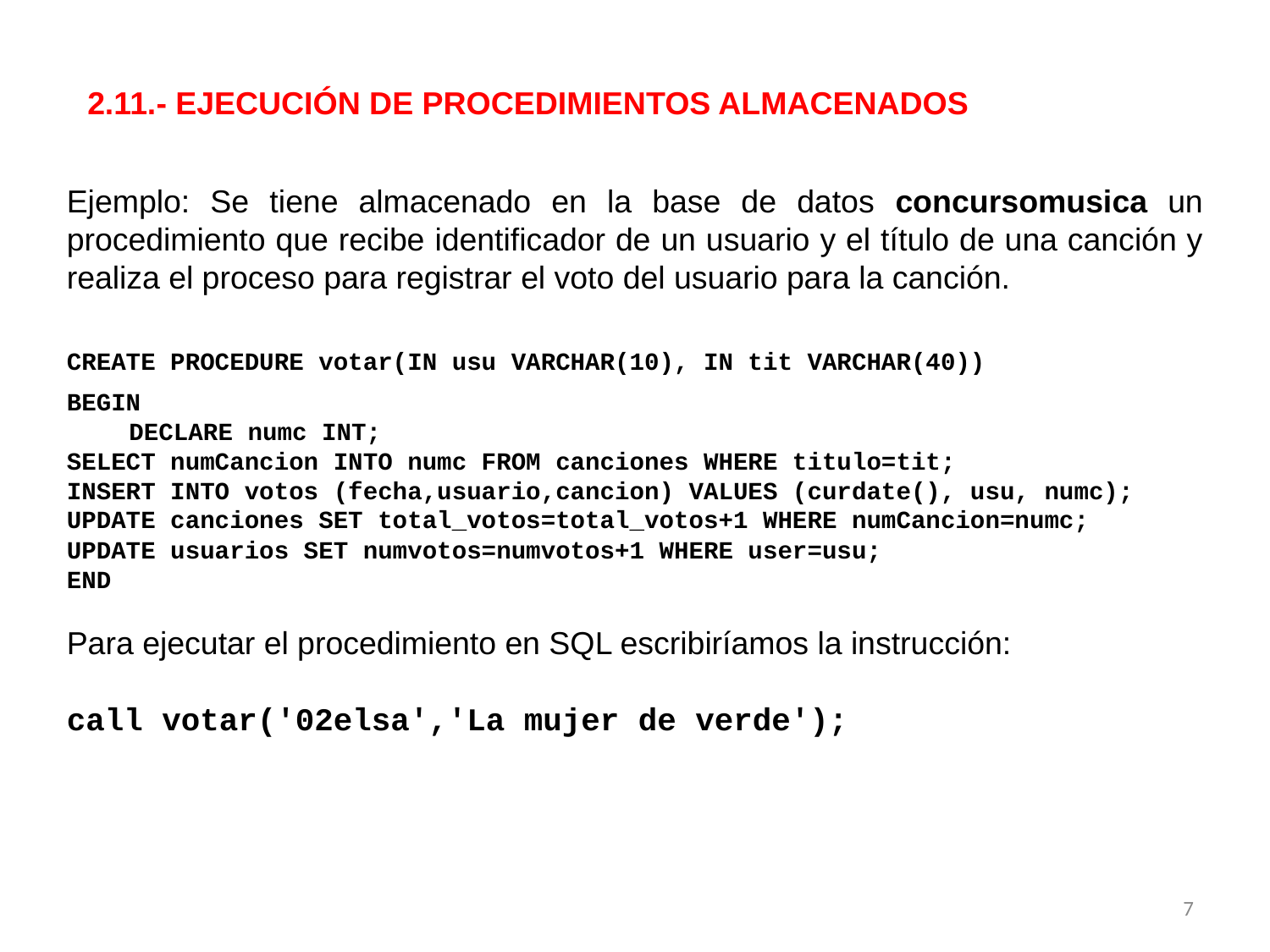

2.11.- EJECUCIÓN DE PROCEDIMIENTOS ALMACENADOS

Ejemplo: Se tiene almacenado en la base de datos concursomusica un procedimiento que recibe identificador de un usuario y el título de una canción y realiza el proceso para registrar el voto del usuario para la canción.

CREATE PROCEDURE votar(IN usu VARCHAR(10), IN tit VARCHAR(40))
BEGIN
	DECLARE numc INT;
SELECT numCancion INTO numc FROM canciones WHERE titulo=tit;
INSERT INTO votos (fecha,usuario,cancion) VALUES (curdate(), usu, numc);
UPDATE canciones SET total_votos=total_votos+1 WHERE numCancion=numc;
UPDATE usuarios SET numvotos=numvotos+1 WHERE user=usu;
END

Para ejecutar el procedimiento en SQL escribiríamos la instrucción:

call votar('02elsa','La mujer de verde');
7